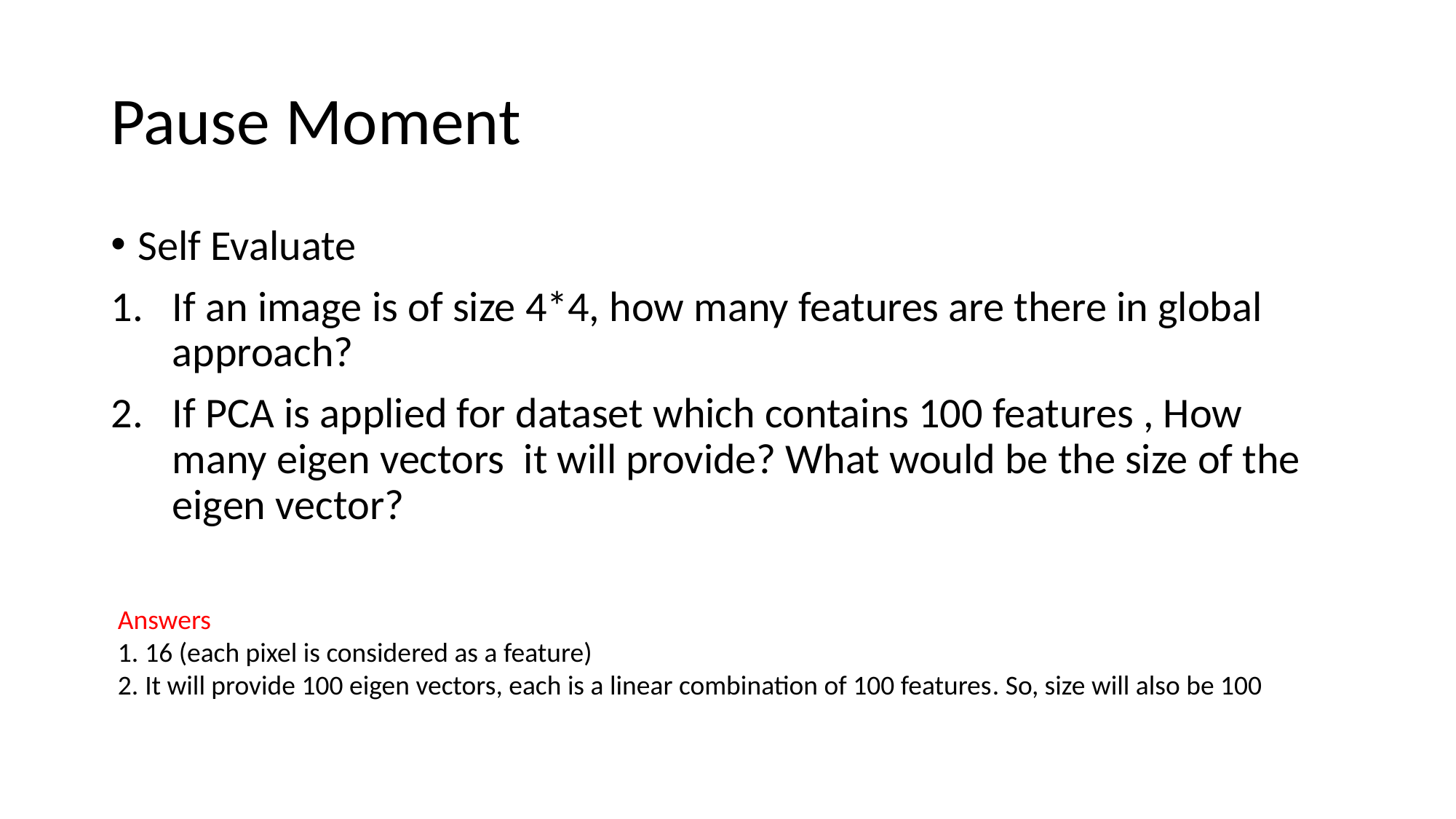

# Pause Moment
Self Evaluate
If an image is of size 4*4, how many features are there in global approach?
If PCA is applied for dataset which contains 100 features , How many eigen vectors  it will provide? What would be the size of the eigen vector?
Answers
16 (each pixel is considered as a feature)
It will provide 100 eigen vectors, each is a linear combination of 100 features. So, size will also be 100